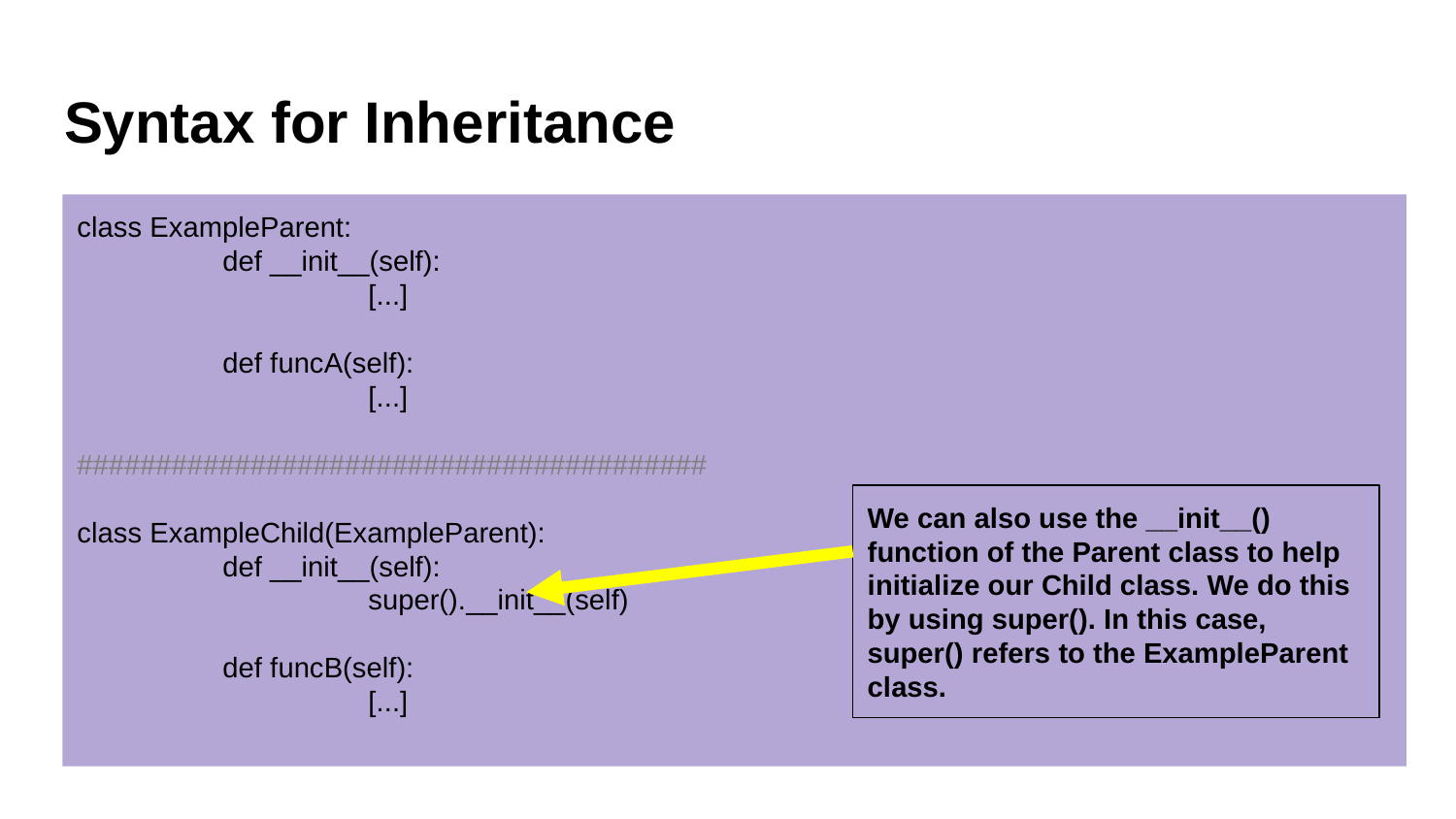

# Syntax for Inheritance
class ExampleParent:
	def __init__(self):
		[...]

	def funcA(self):
		[...]

########################################

class ExampleChild(ExampleParent):
	def __init__(self):
		super().__init__(self)

	def funcB(self):
		[...]

We can also use the __init__() function of the Parent class to help initialize our Child class. We do this by using super(). In this case, super() refers to the ExampleParent class.